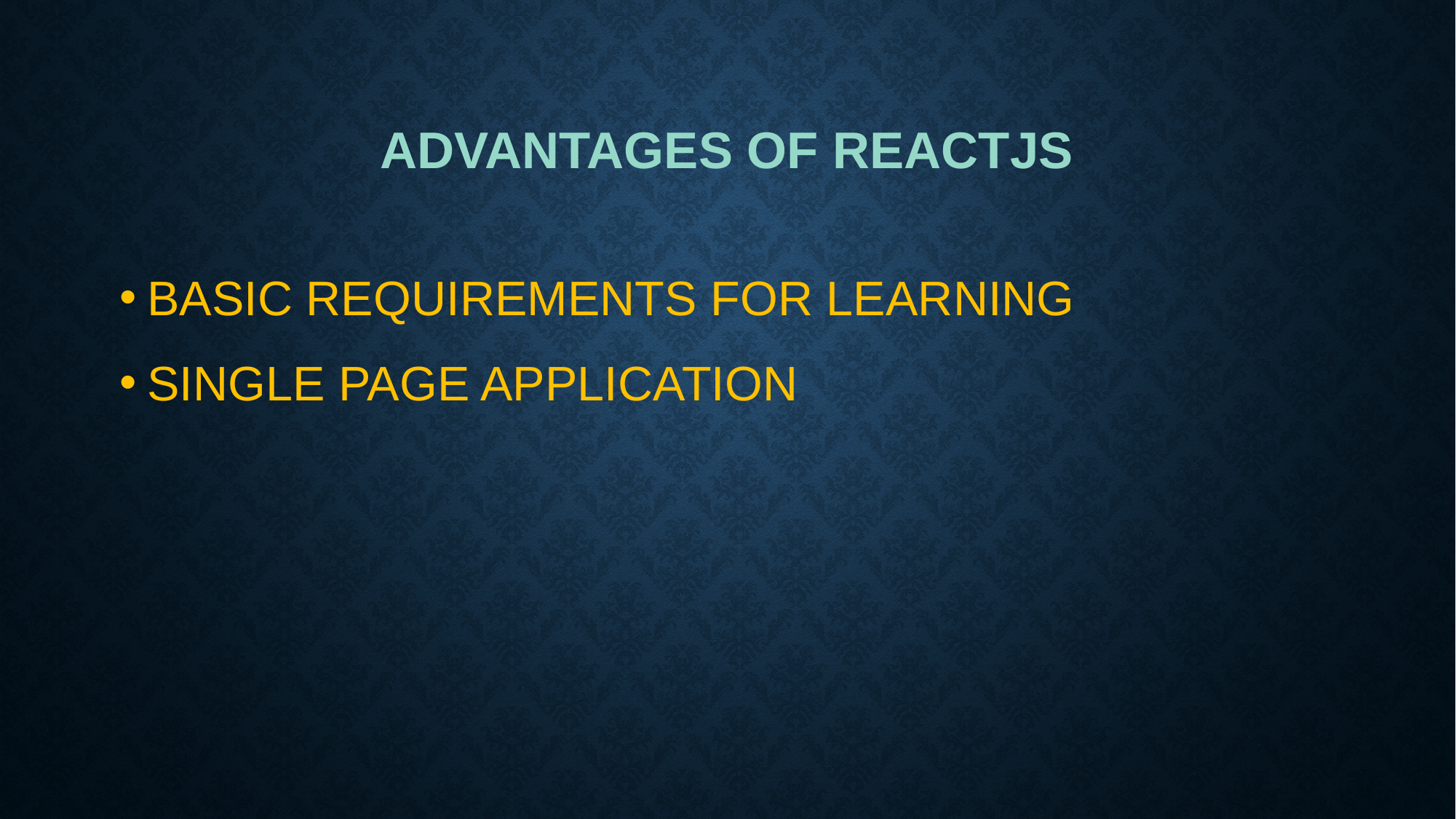

# ADVANTAGES OF REACTJS
BASIC REQUIREMENTS FOR LEARNING
SINGLE PAGE APPLICATION